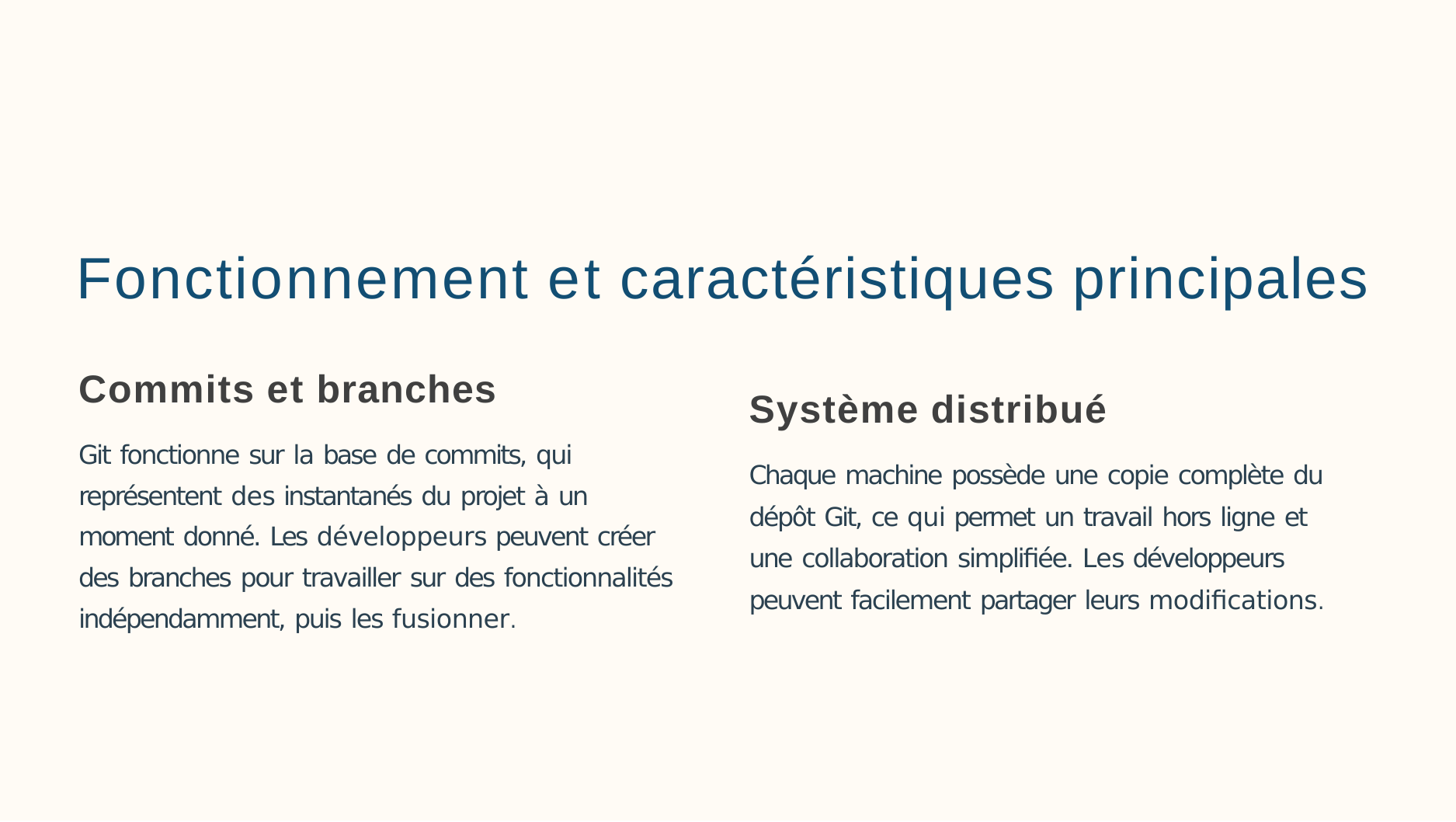

# Fonctionnement et caractéristiques principales
Commits et branches
Git fonctionne sur la base de commits, qui représentent des instantanés du projet à un moment donné. Les développeurs peuvent créer des branches pour travailler sur des fonctionnalités indépendamment, puis les fusionner.
Système distribué
Chaque machine possède une copie complète du dépôt Git, ce qui permet un travail hors ligne et une collaboration simplifiée. Les développeurs peuvent facilement partager leurs modifications.